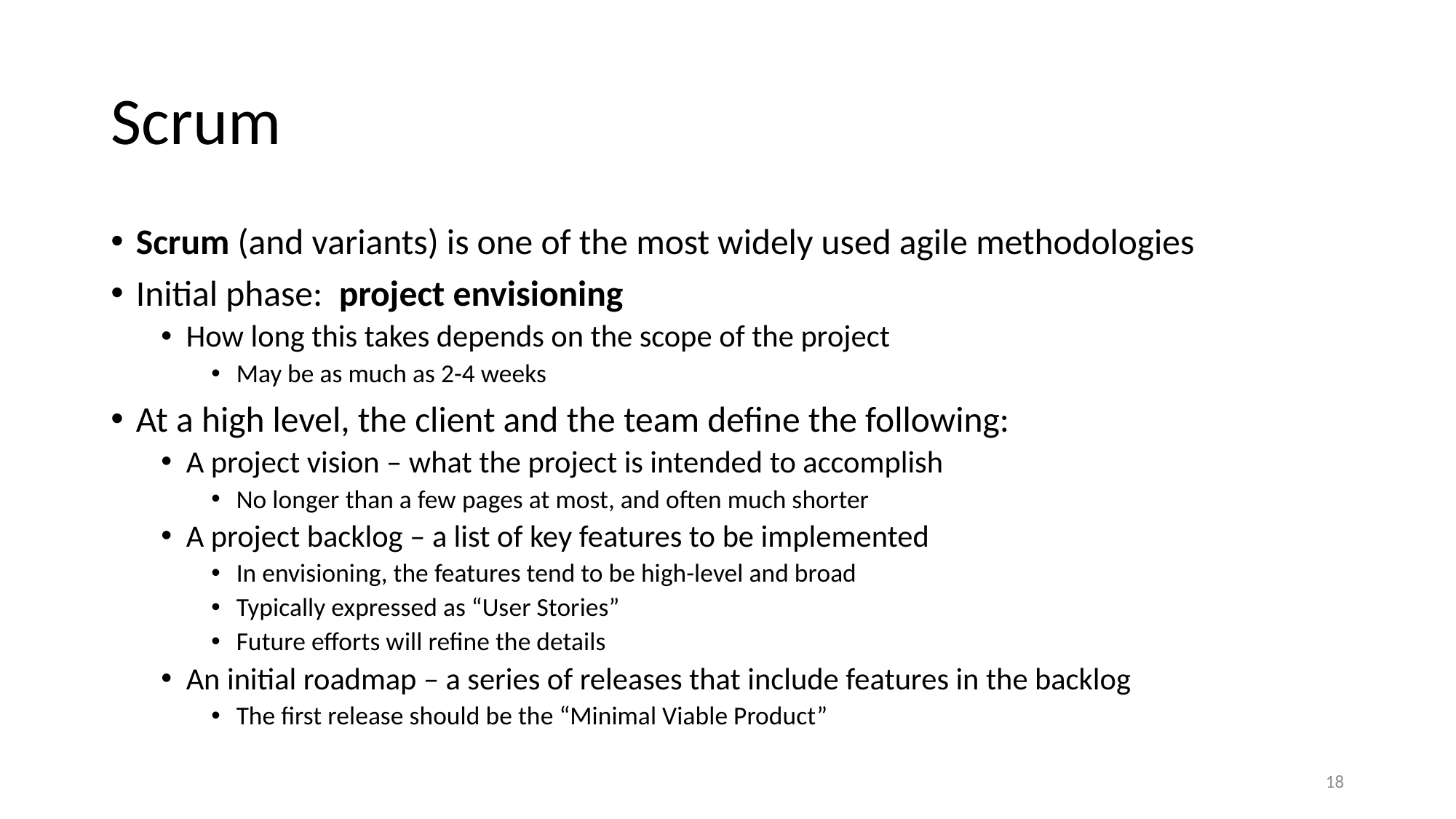

# Scrum
Scrum (and variants) is one of the most widely used agile methodologies
Initial phase:  project envisioning
How long this takes depends on the scope of the project
May be as much as 2-4 weeks
At a high level, the client and the team define the following:
A project vision – what the project is intended to accomplish
No longer than a few pages at most, and often much shorter
A project backlog – a list of key features to be implemented
In envisioning, the features tend to be high-level and broad
Typically expressed as “User Stories”
Future efforts will refine the details
An initial roadmap – a series of releases that include features in the backlog
The first release should be the “Minimal Viable Product”
18